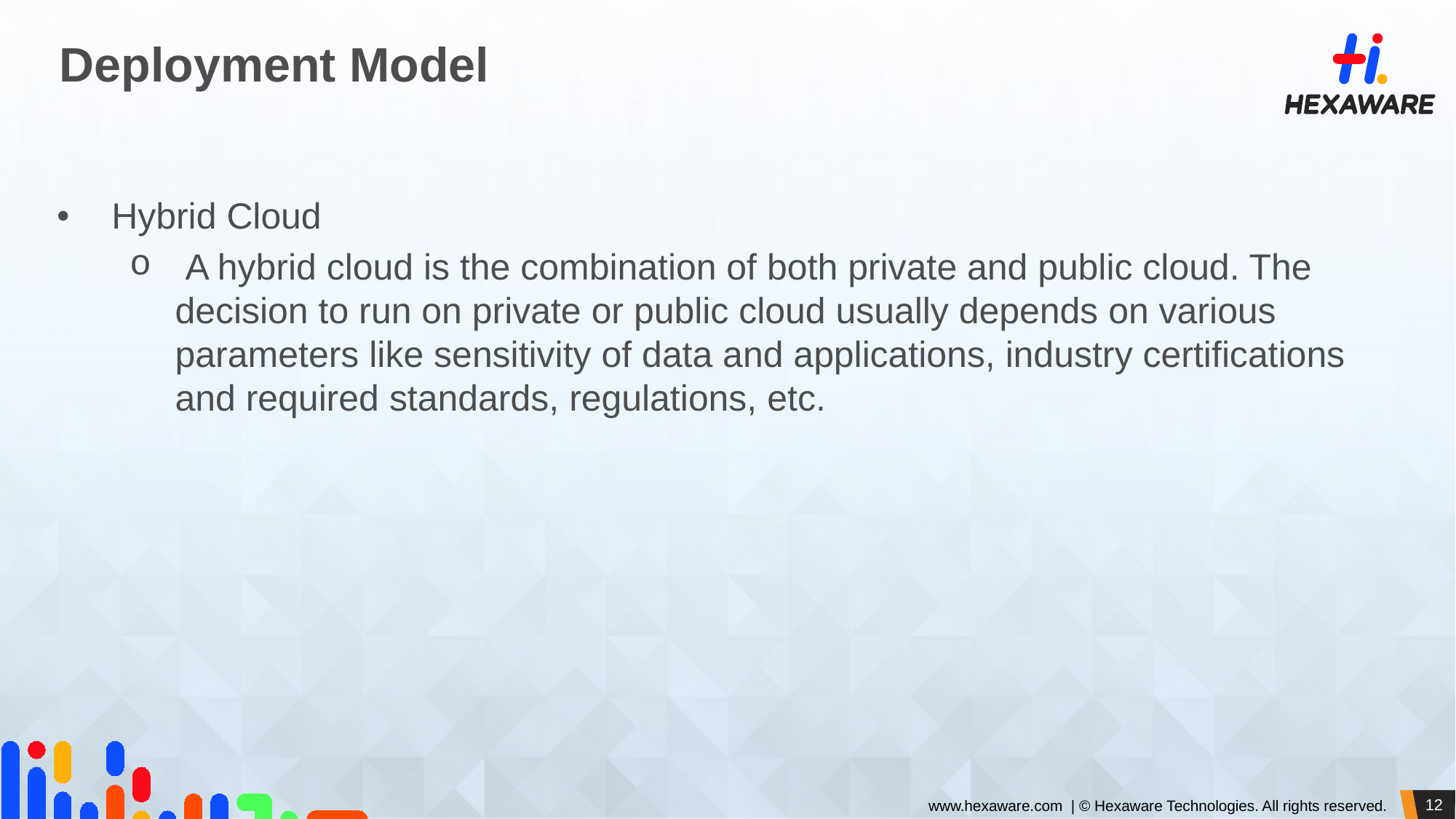

# Deployment Model
Hybrid Cloud
 A hybrid cloud is the combination of both private and public cloud. The decision to run on private or public cloud usually depends on various parameters like sensitivity of data and applications, industry certifications and required standards, regulations, etc.